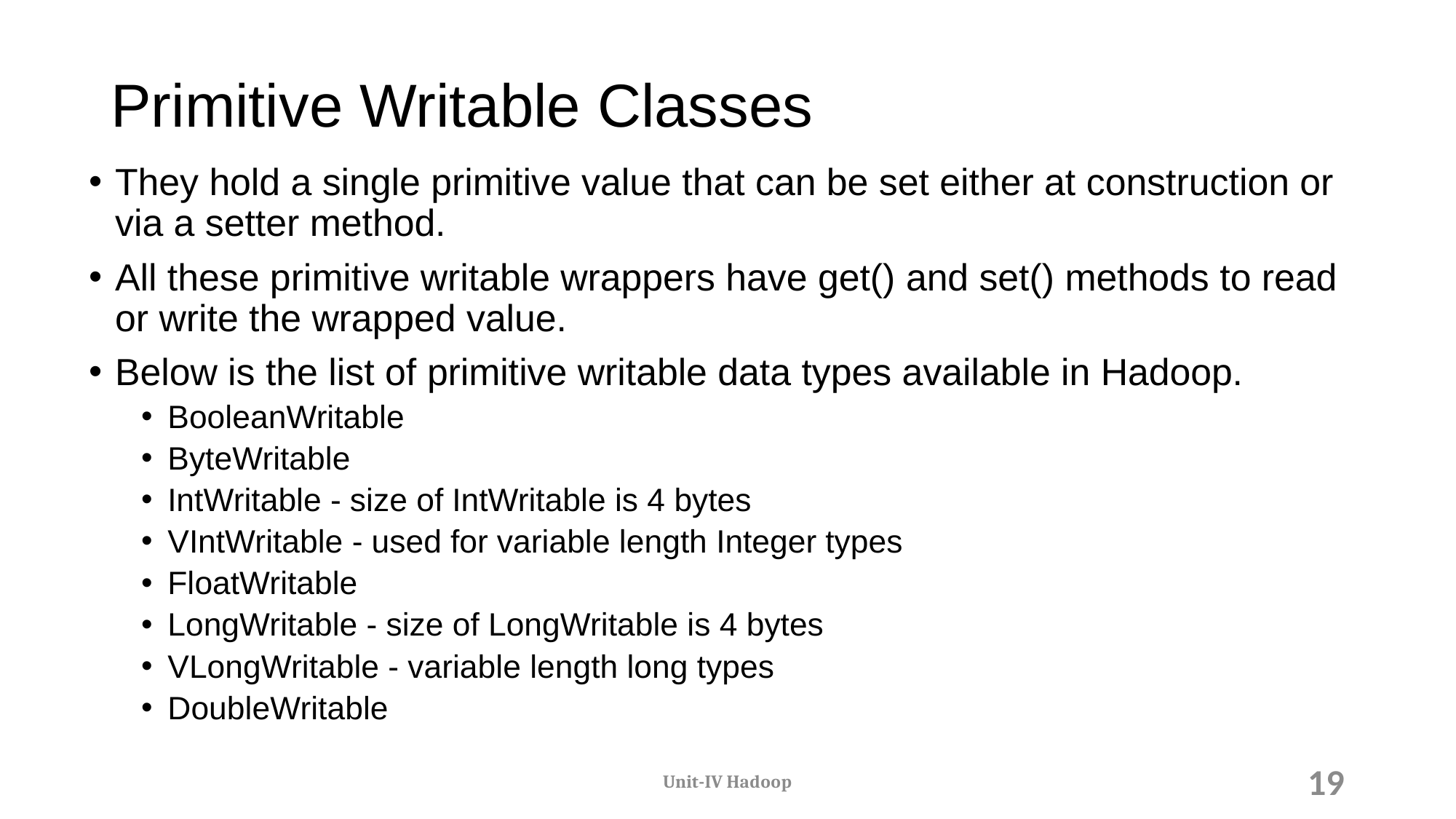

# Primitive Writable Classes
They hold a single primitive value that can be set either at construction or via a setter method.
All these primitive writable wrappers have get() and set() methods to read or write the wrapped value.
Below is the list of primitive writable data types available in Hadoop.
BooleanWritable
ByteWritable
IntWritable - size of IntWritable is 4 bytes
VIntWritable - used for variable length Integer types
FloatWritable
LongWritable - size of LongWritable is 4 bytes
VLongWritable - variable length long types
DoubleWritable

Unit-IV Hadoop
19